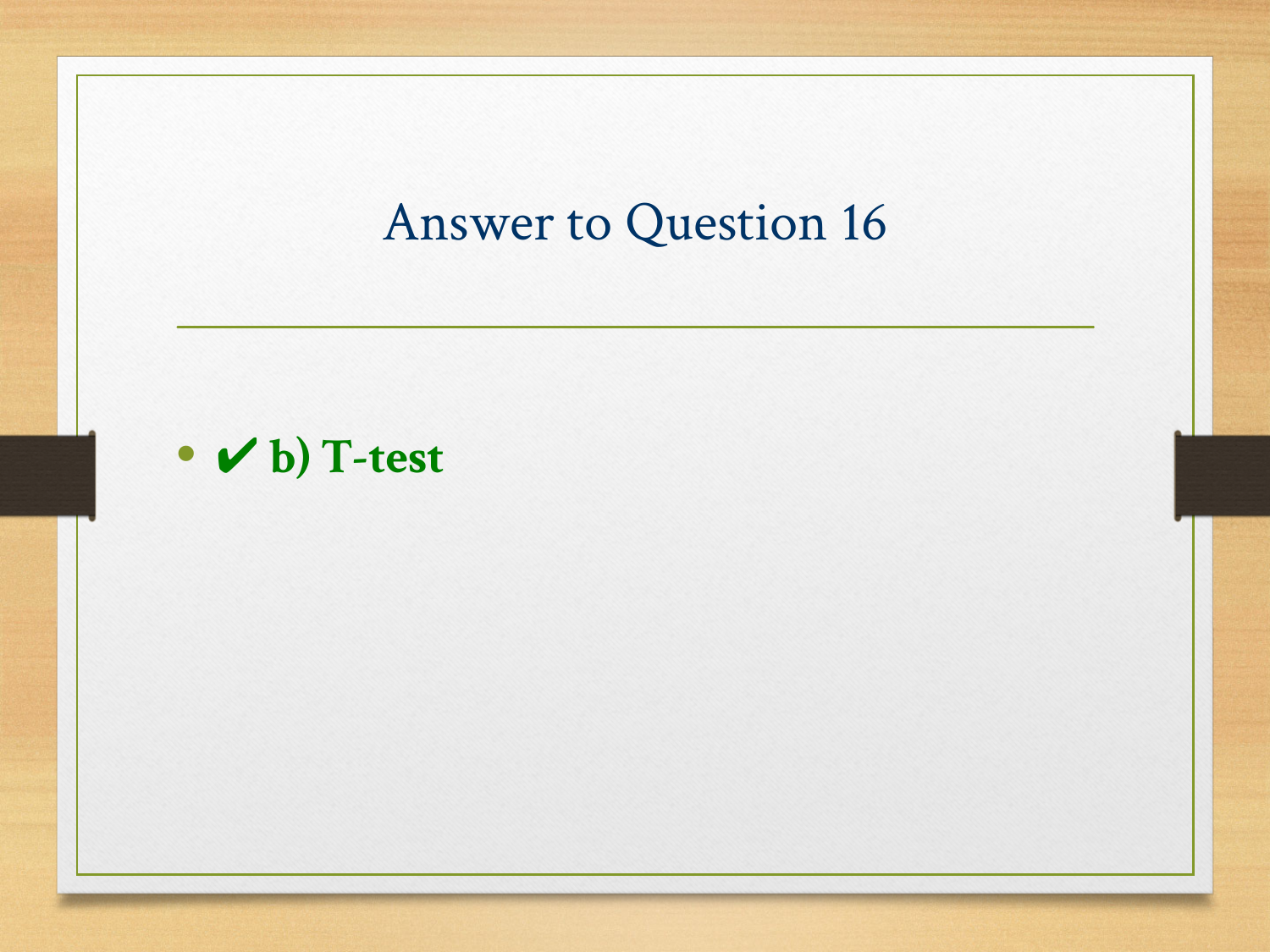

# Answer to Question 16

✔️ b) T-test